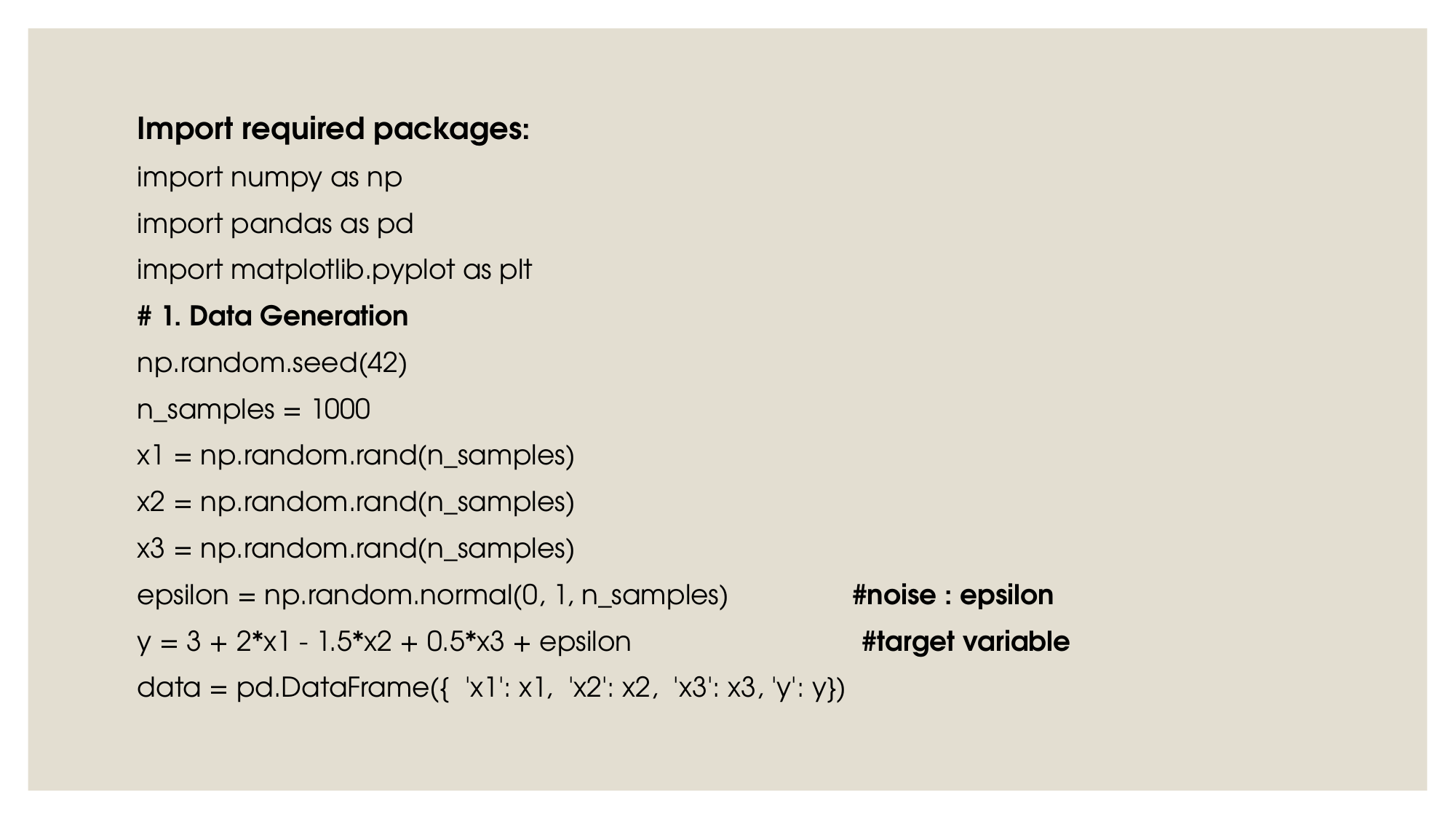

#
Import required packages:
import numpy as np
import pandas as pd
import matplotlib.pyplot as plt
# 1. Data Generation
np.random.seed(42)
n_samples = 1000
x1 = np.random.rand(n_samples)
x2 = np.random.rand(n_samples)
x3 = np.random.rand(n_samples)
epsilon = np.random.normal(0, 1, n_samples)                #noise : epsilon
y = 3 + 2*x1 - 1.5*x2 + 0.5*x3 + epsilon                              #target variable
data = pd.DataFrame({  'x1': x1,  'x2': x2,  'x3': x3, 'y': y})